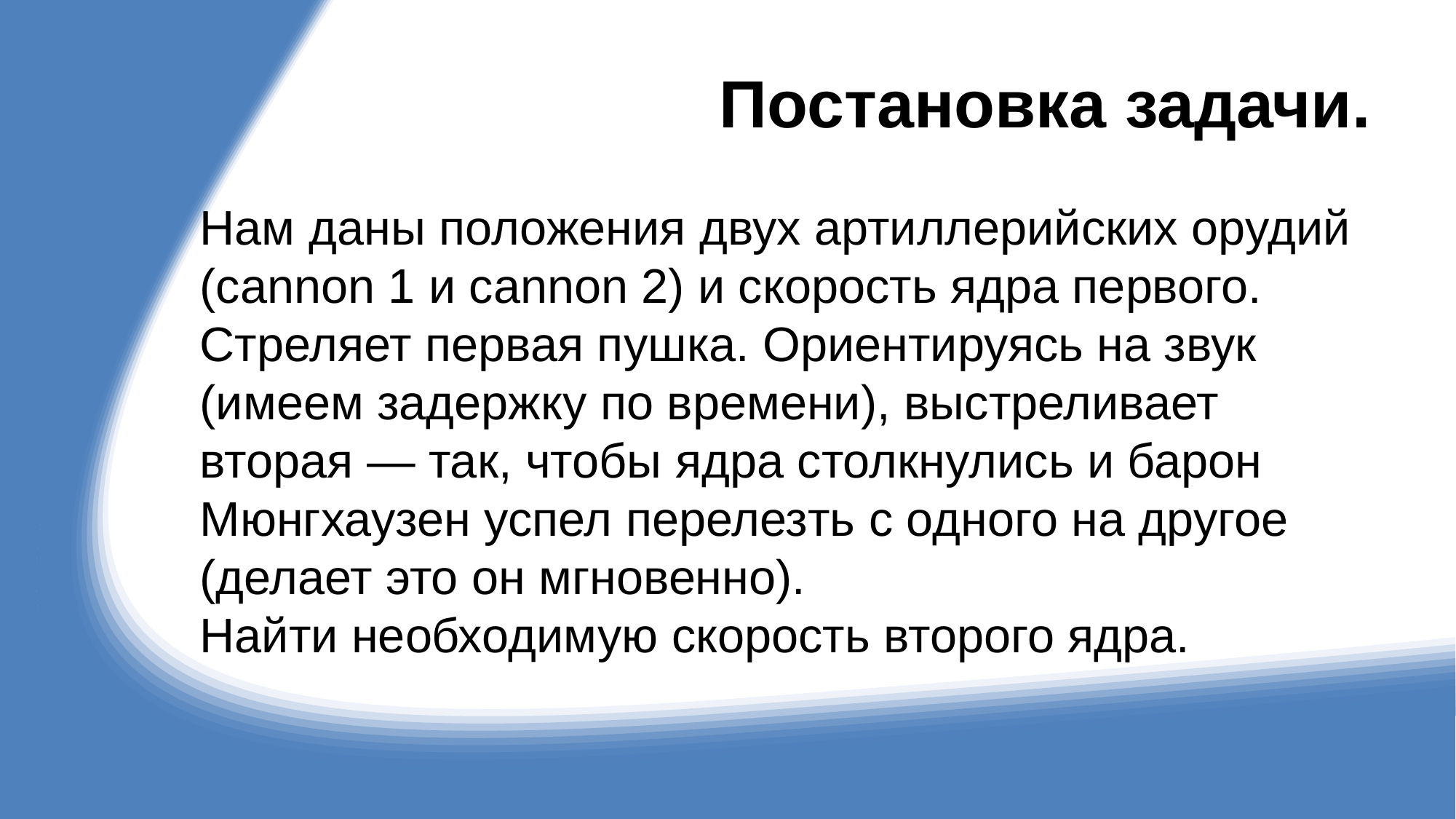

# Постановка задачи.
Нам даны положения двух артиллерийских орудий (cannon 1 и cannon 2) и скорость ядра первого. Стреляет первая пушка. Ориентируясь на звук (имеем задержку по времени), выстреливает вторая — так, чтобы ядра столкнулись и барон Мюнгхаузен успел перелезть с одного на другое (делает это он мгновенно).
Найти необходимую скорость второго ядра.